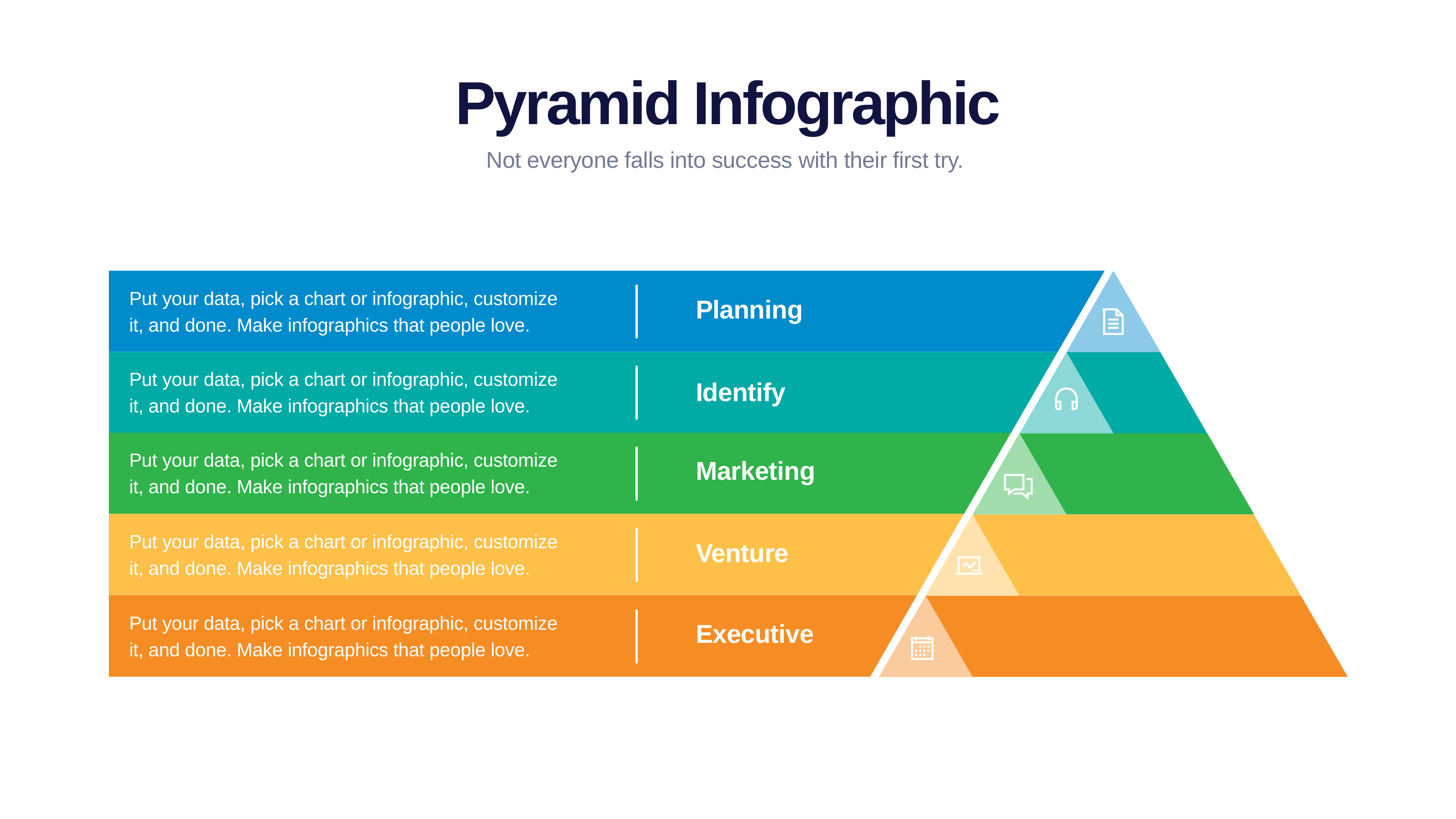

Pyramid Infographic
Not everyone falls into success with their first try.

Put your data, pick a chart or infographic, customize it, and done. Make infographics that people love.

Planning

Put your data, pick a chart or infographic, customize it, and done. Make infographics that people love.

Identify

Put your data, pick a chart or infographic, customize it, and done. Make infographics that people love.

Marketing

Put your data, pick a chart or infographic, customize it, and done. Make infographics that people love.

Venture

Put your data, pick a chart or infographic, customize it, and done. Make infographics that people love.

Executive